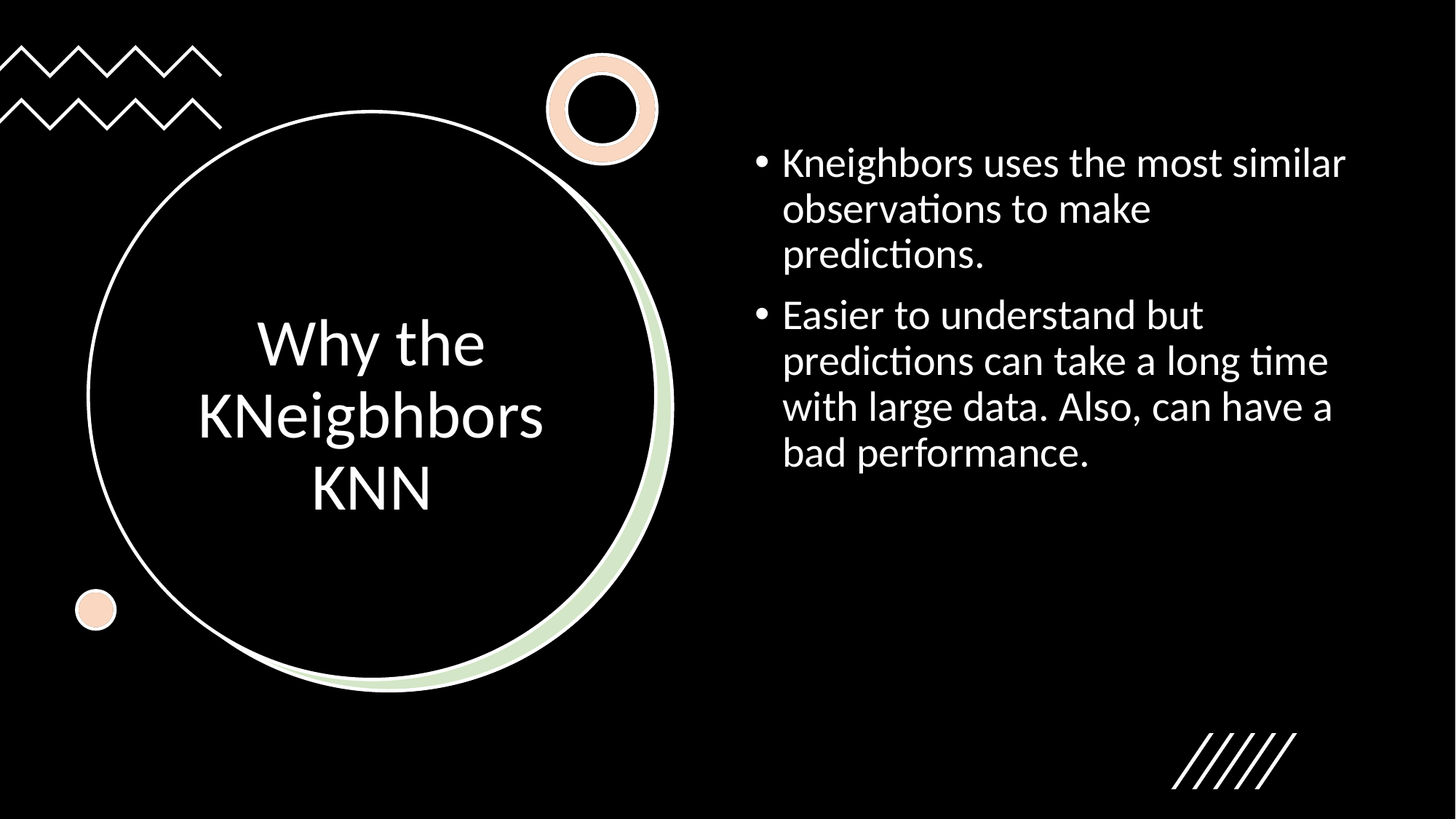

Kneighbors uses the most similar observations to make predictions.
Easier to understand but predictions can take a long time with large data. Also, can have a bad performance.
# Why the KNeigbhbors KNN